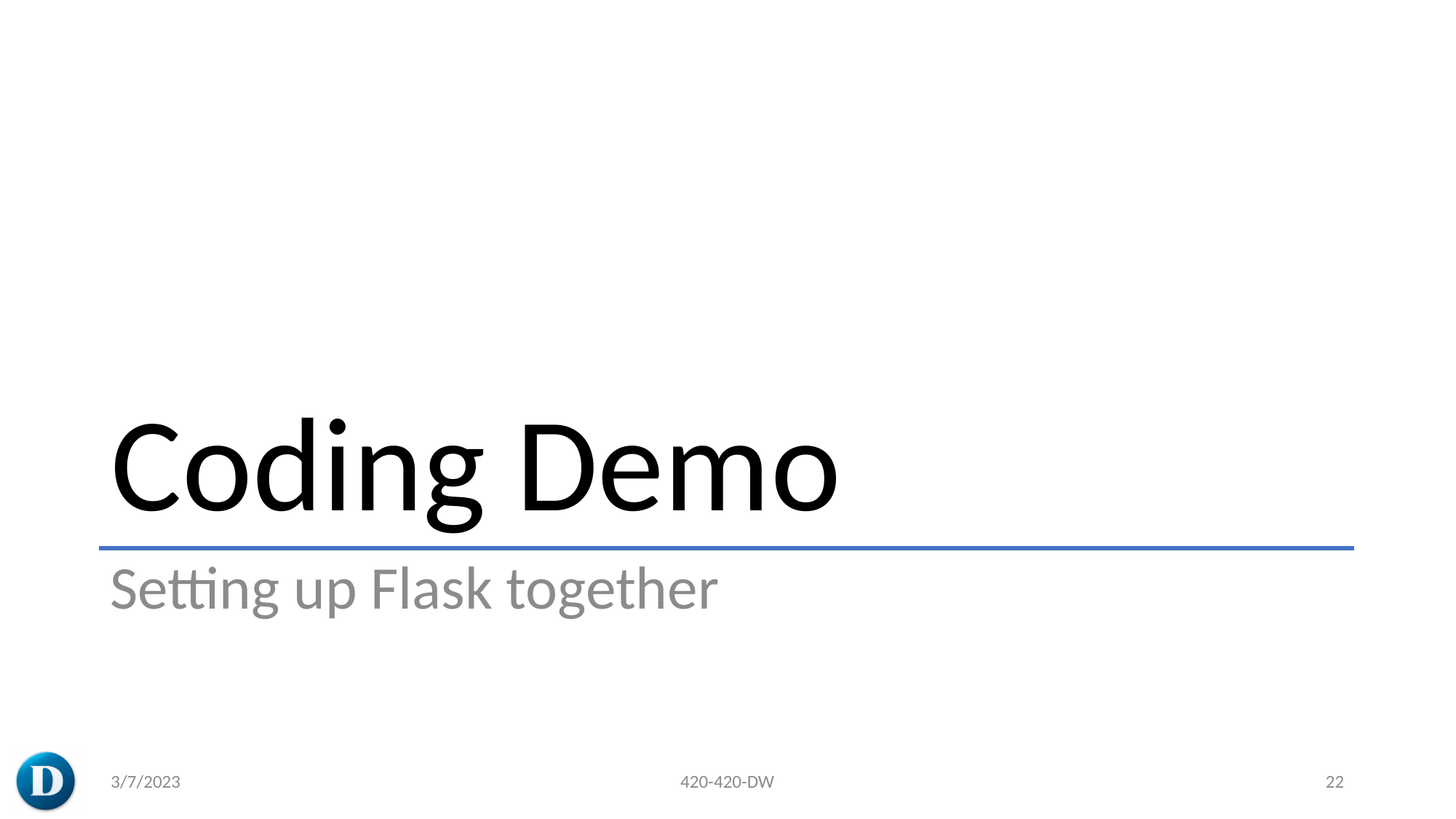

# Coding Demo
Setting up Flask together
3/7/2023
420-420-DW
22